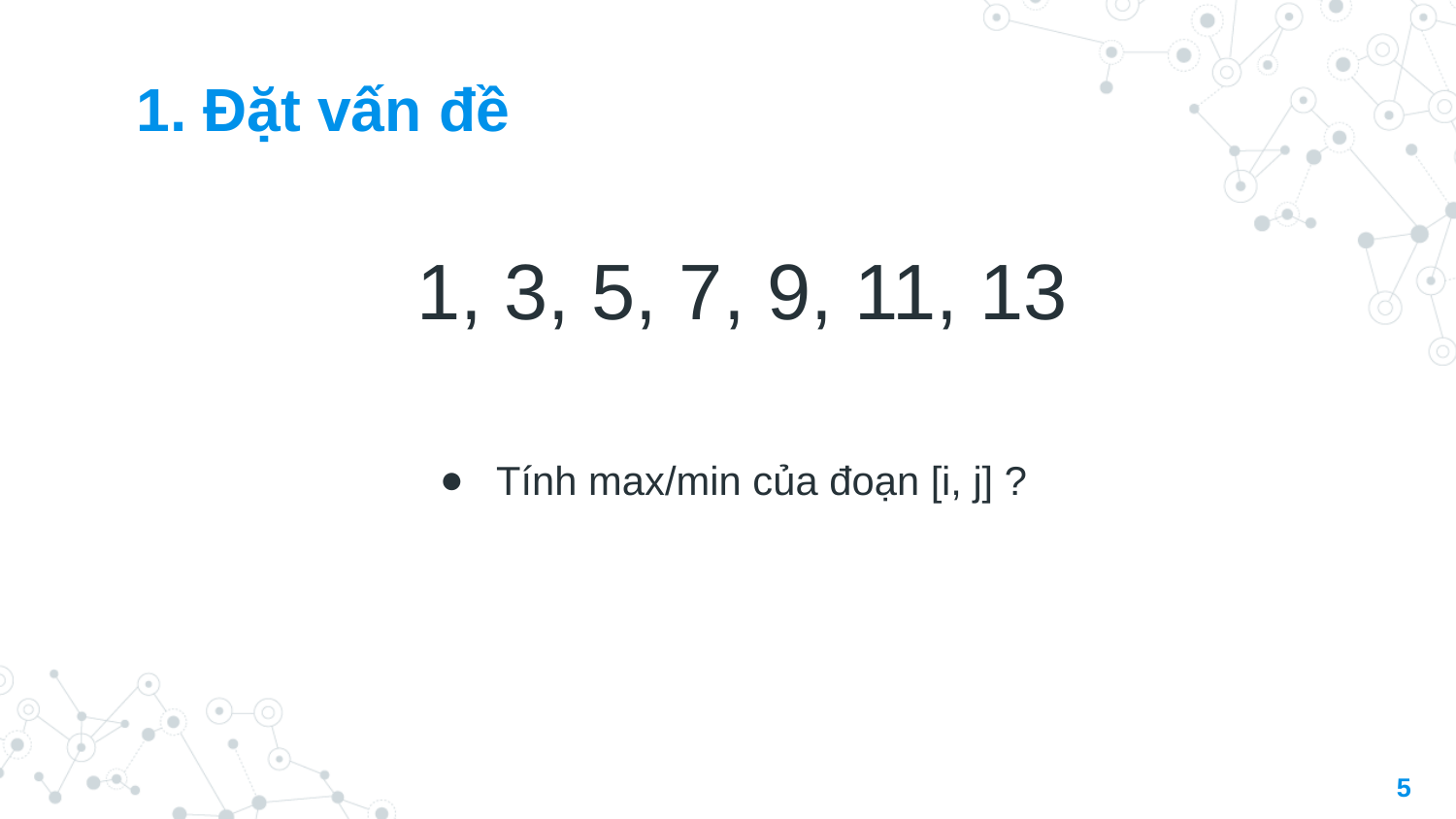

# Đặt vấn đề
1, 3, 5, 7, 9, 11, 13
Tính max/min của đoạn [i, j] ?

5